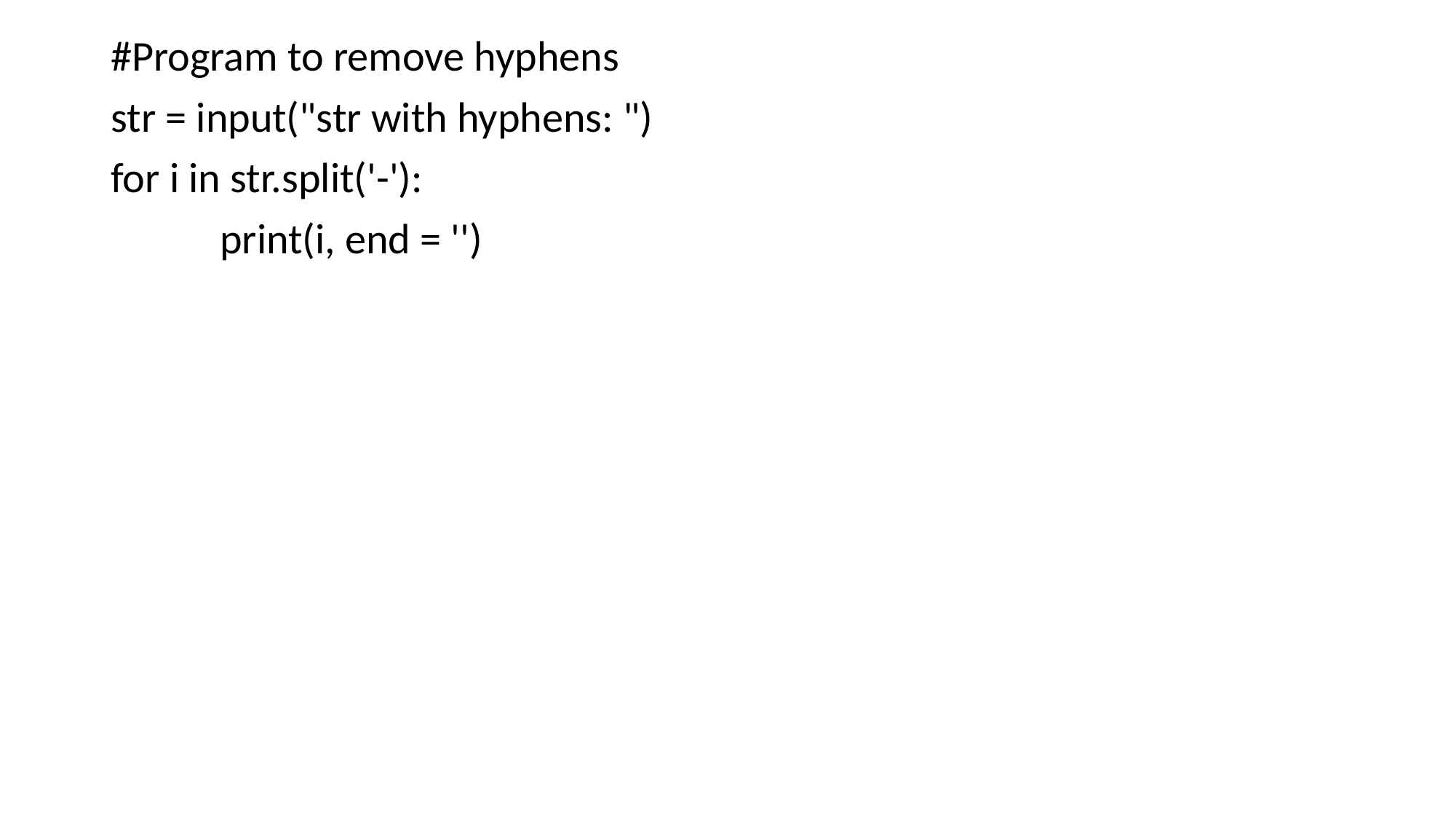

#Program to remove hyphens
str = input("str with hyphens: ")
for i in str.split('-'):
	print(i, end = '')